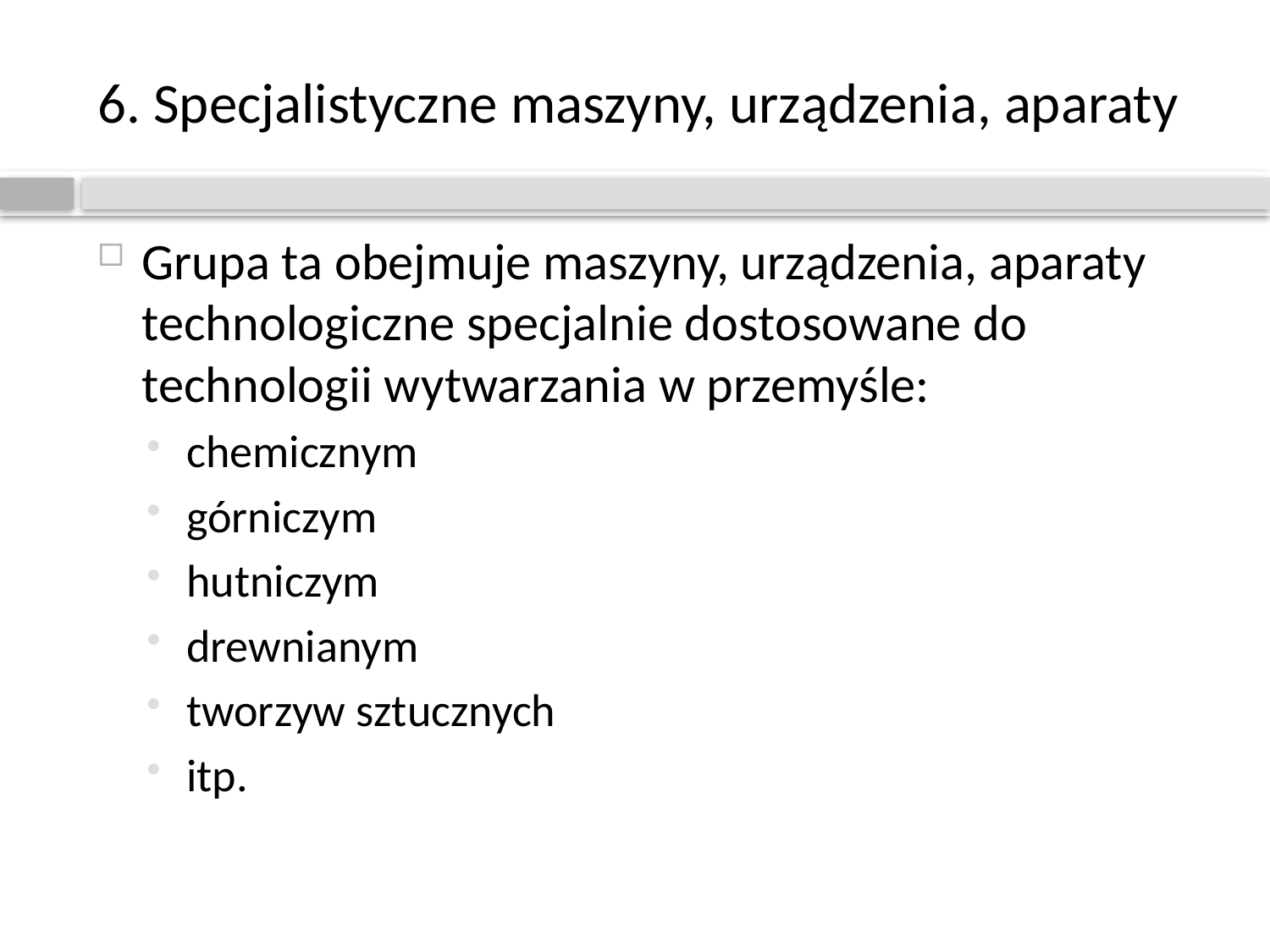

# 6. Specjalistyczne maszyny, urządzenia, aparaty
Grupa ta obejmuje maszyny, urządzenia, aparaty technologiczne specjalnie dostosowane do technologii wytwarzania w przemyśle:
chemicznym
górniczym
hutniczym
drewnianym
tworzyw sztucznych
itp.